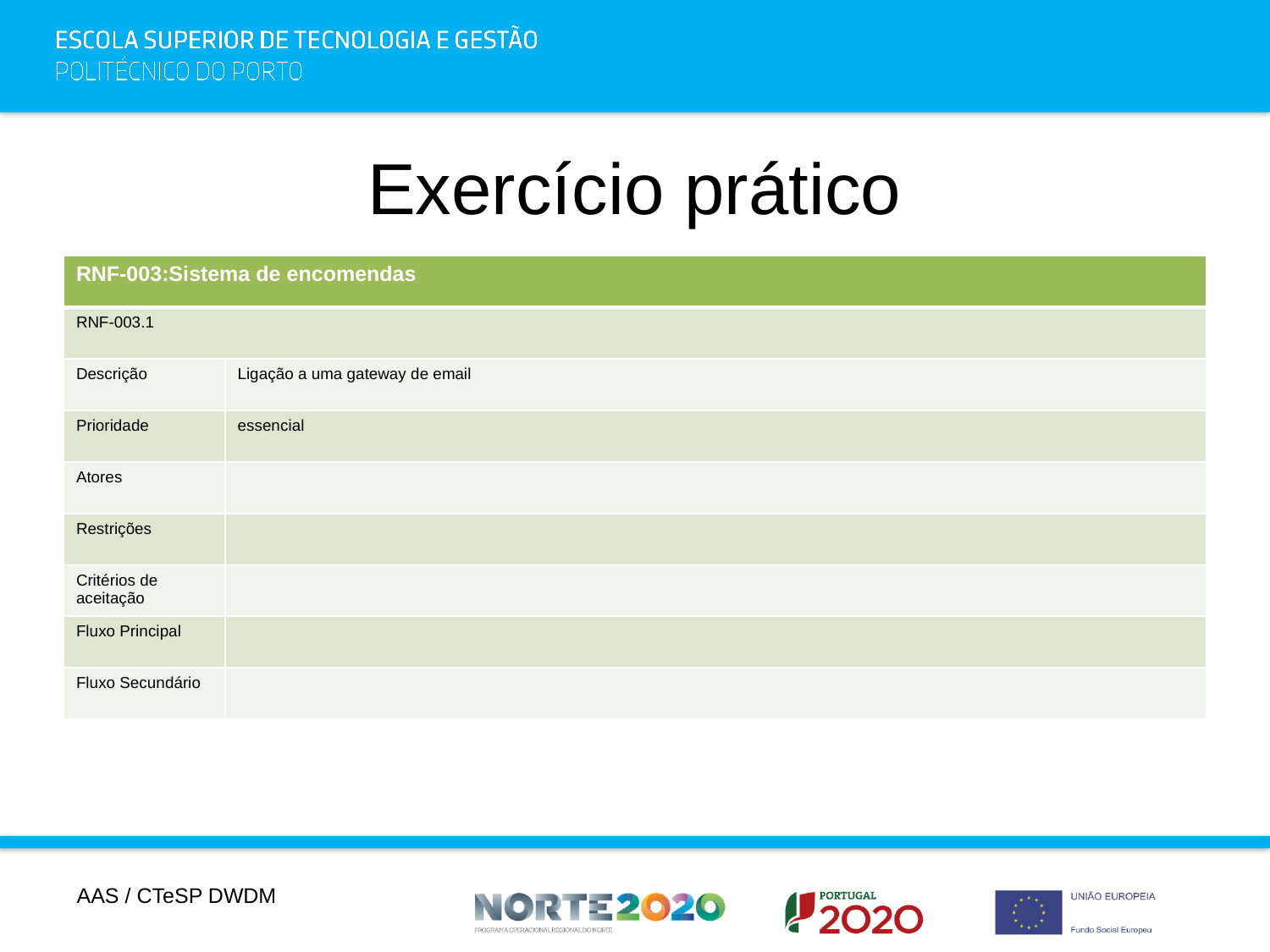

# Exercício prático
| RNF-003:Sistema de encomendas |  |
| --- | --- |
| RNF-003.1 |  |
| Descrição | Ligação a uma gateway de email |
| Prioridade | essencial |
| Atores |  |
| Restrições |  |
| Critérios de aceitação |  |
| Fluxo Principal |  |
| Fluxo Secundário |  |
AAS / CTeSP DWDM